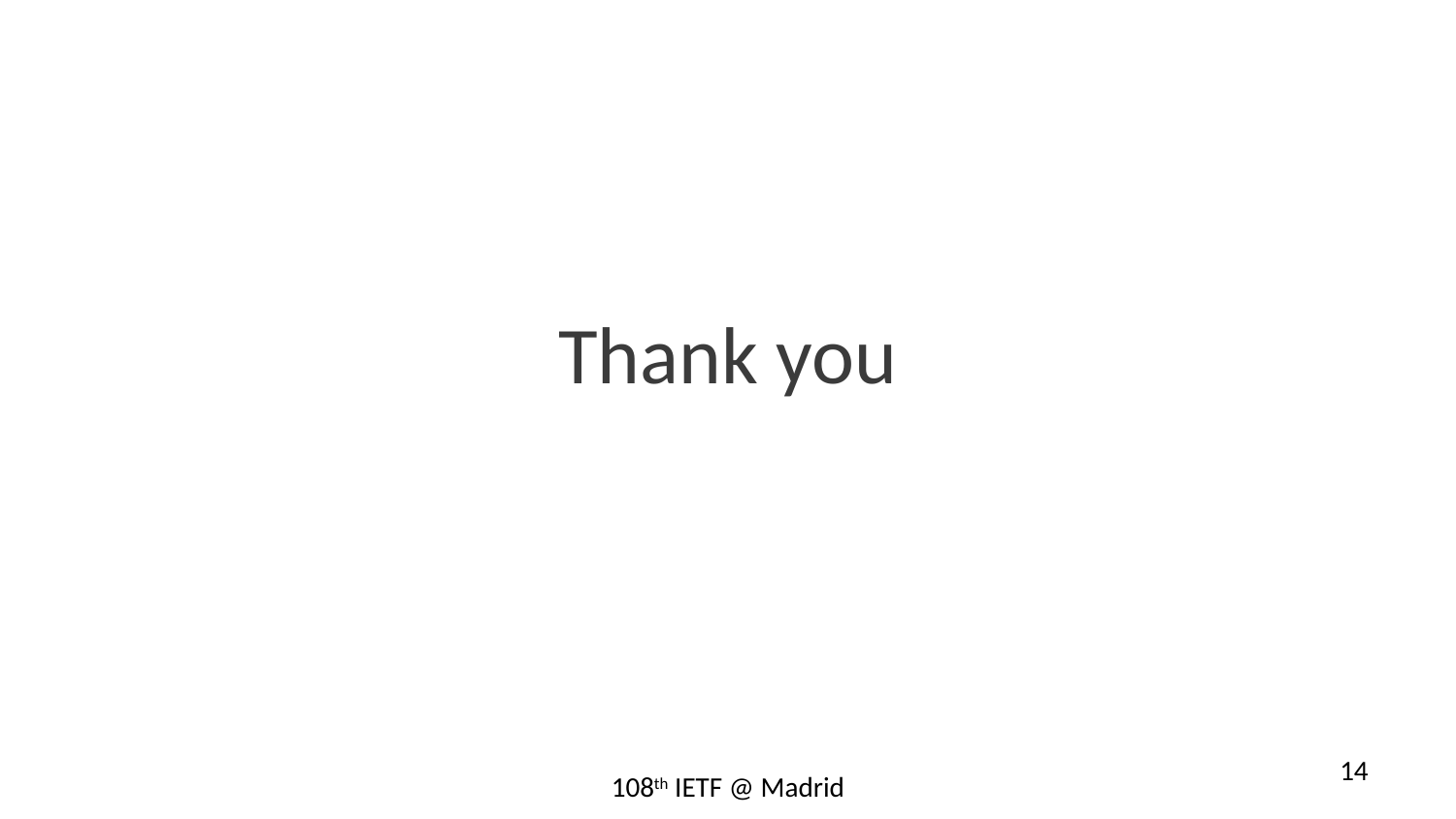

Thank you
14
108th IETF @ Madrid